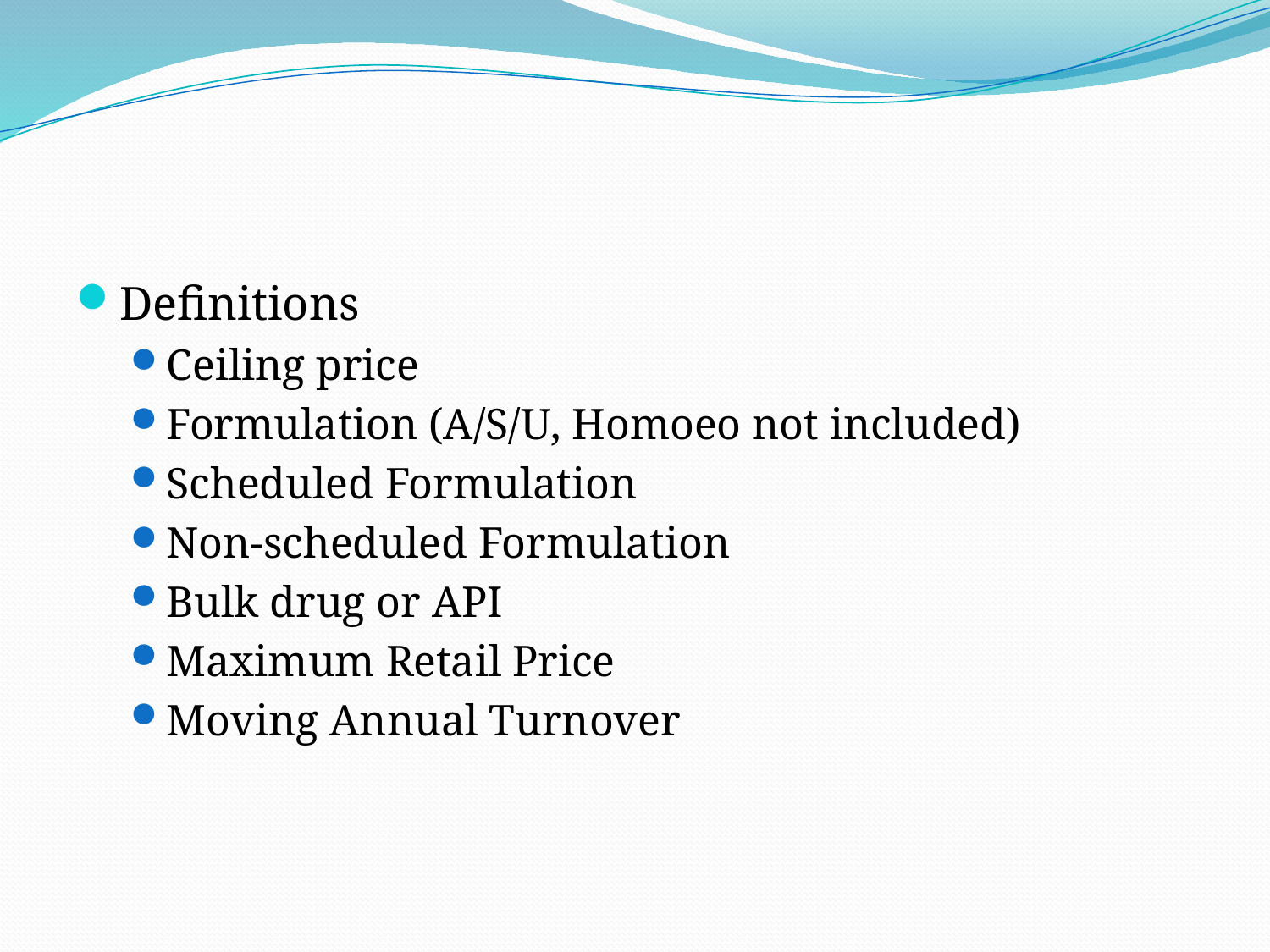

#
Definitions
Ceiling price
Formulation (A/S/U, Homoeo not included)
Scheduled Formulation
Non-scheduled Formulation
Bulk drug or API
Maximum Retail Price
Moving Annual Turnover